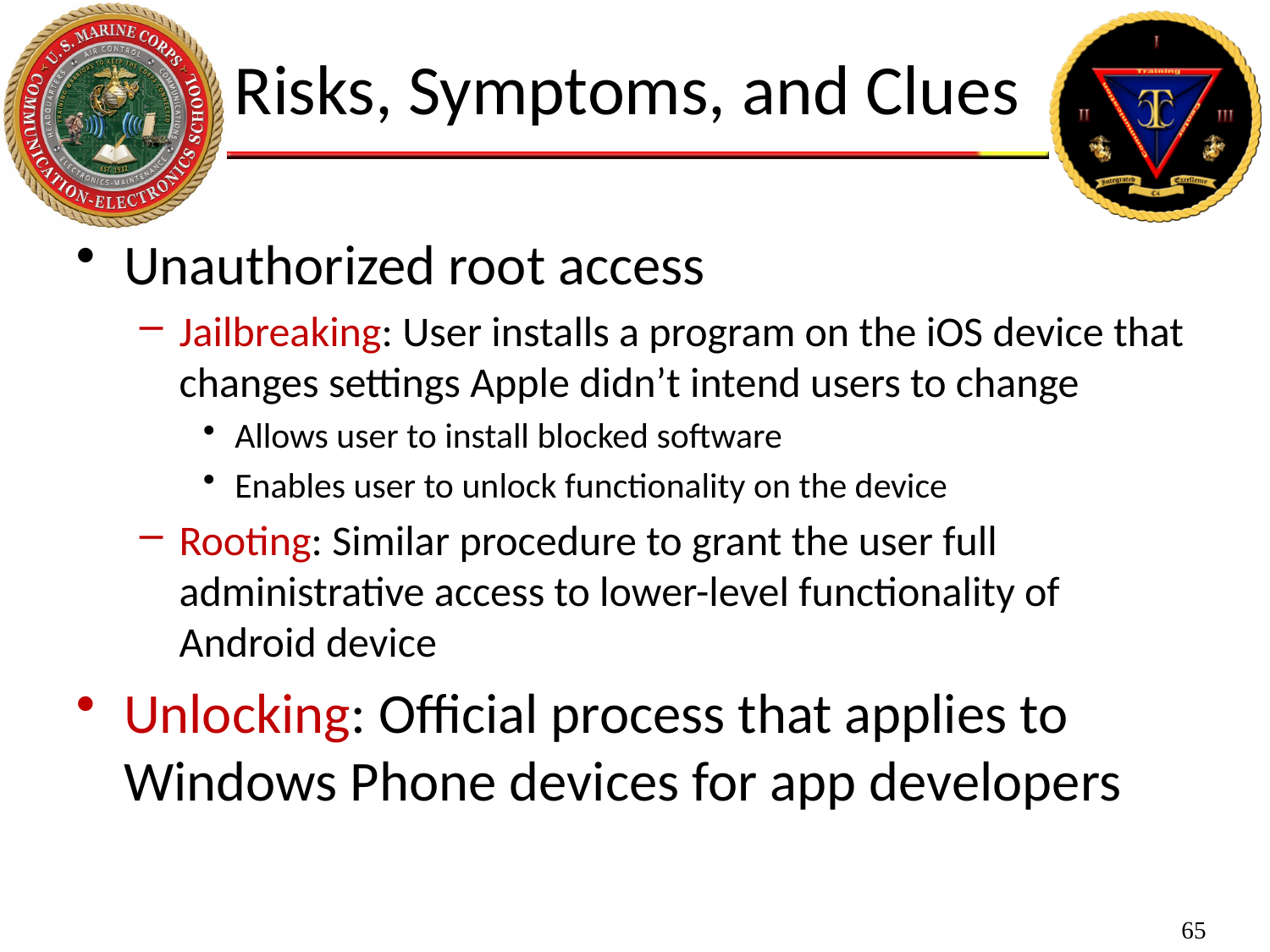

# Risks, Symptoms, and Clues
Unauthorized root access
Jailbreaking: User installs a program on the iOS device that changes settings Apple didn’t intend users to change
Allows user to install blocked software
Enables user to unlock functionality on the device
Rooting: Similar procedure to grant the user full administrative access to lower-level functionality of Android device
Unlocking: Official process that applies to Windows Phone devices for app developers